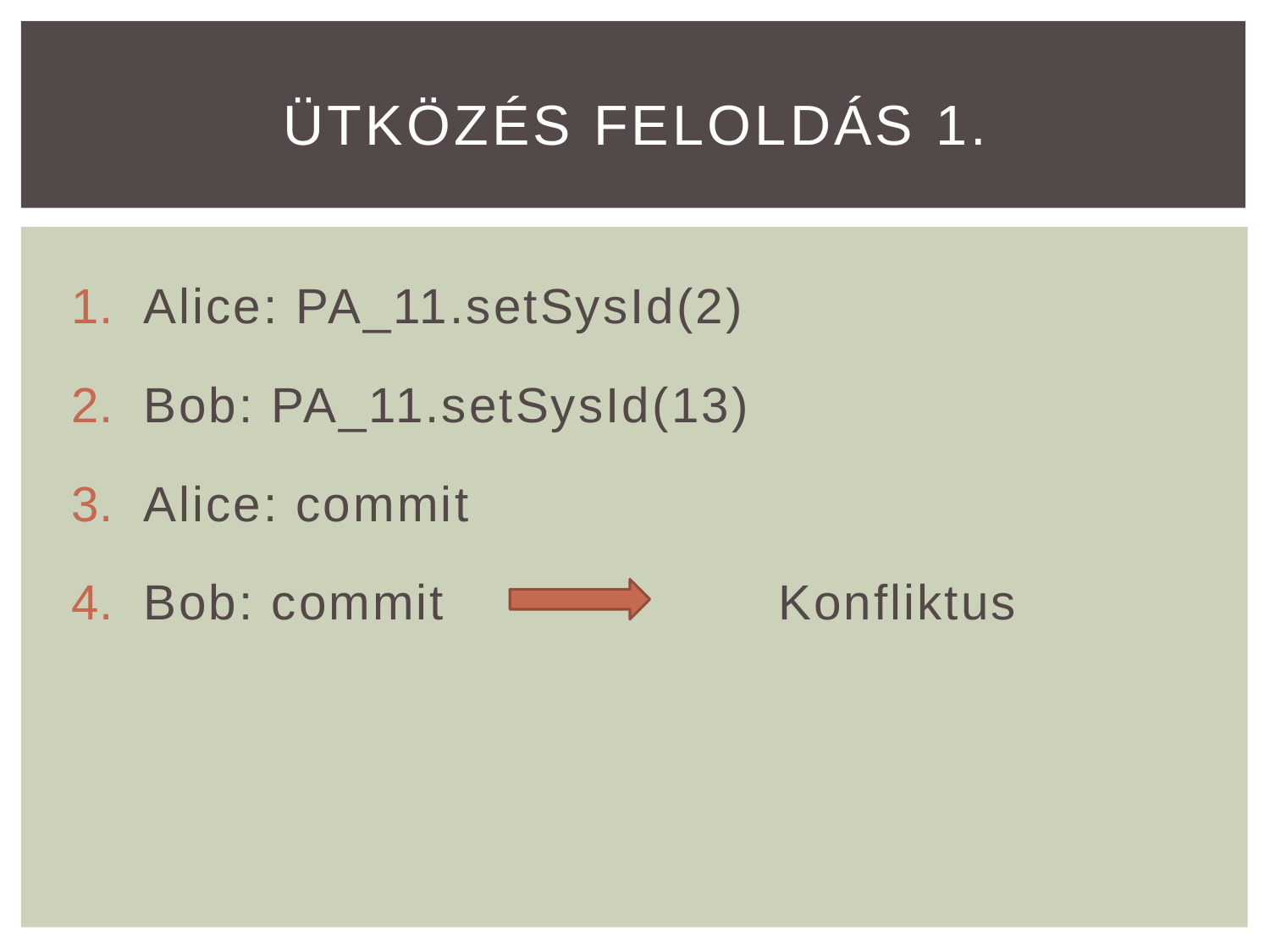

# Ütközés feloldás 1.
Alice: PA_11.setSysId(2)
Bob: PA_11.setSysId(13)
Alice: commit
Bob: commit			Konfliktus